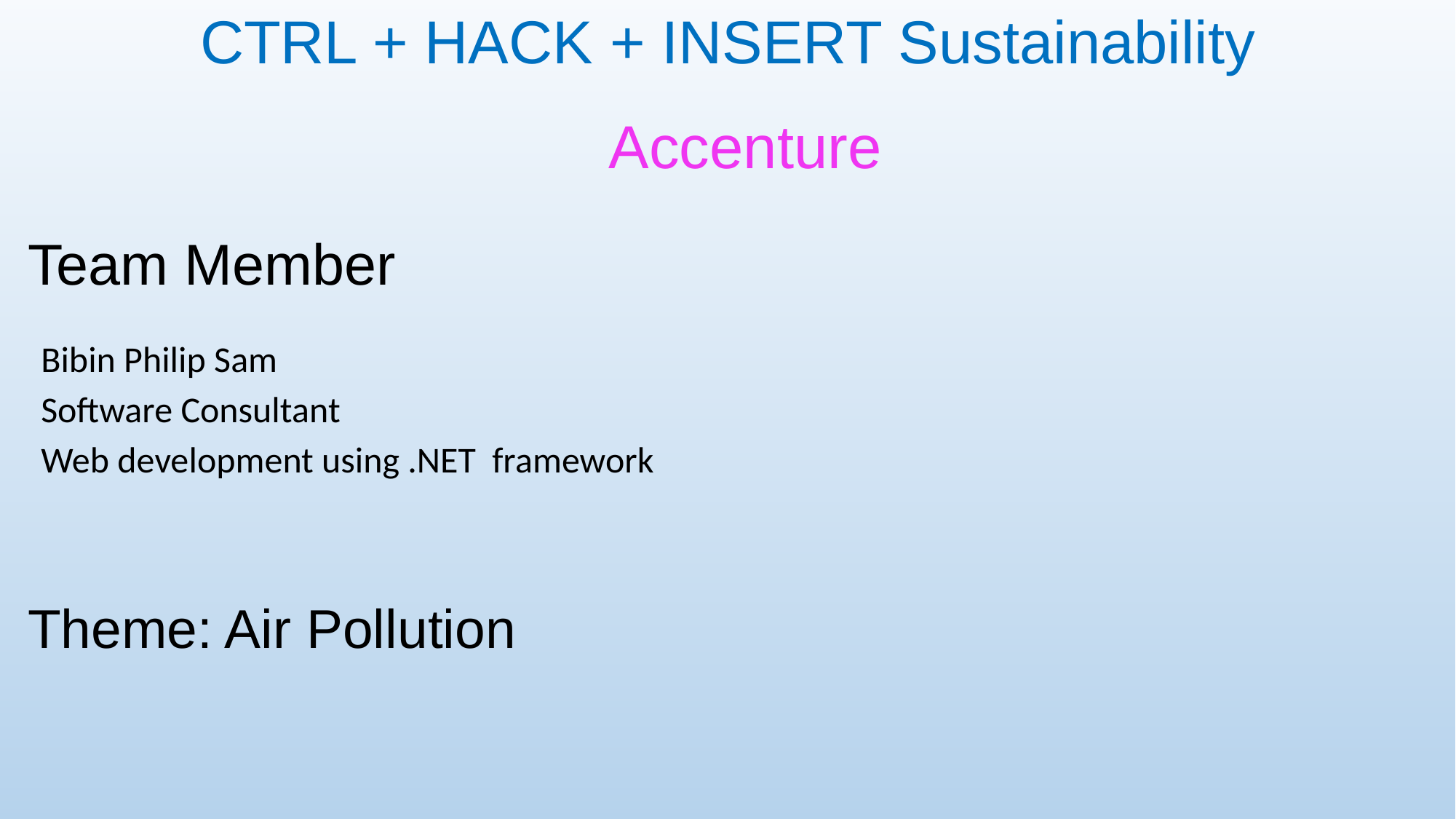

CTRL + HACK + INSERT Sustainability
Accenture
# Team Member
Bibin Philip Sam
Software Consultant
Web development using .NET  framework
Theme: Air Pollution